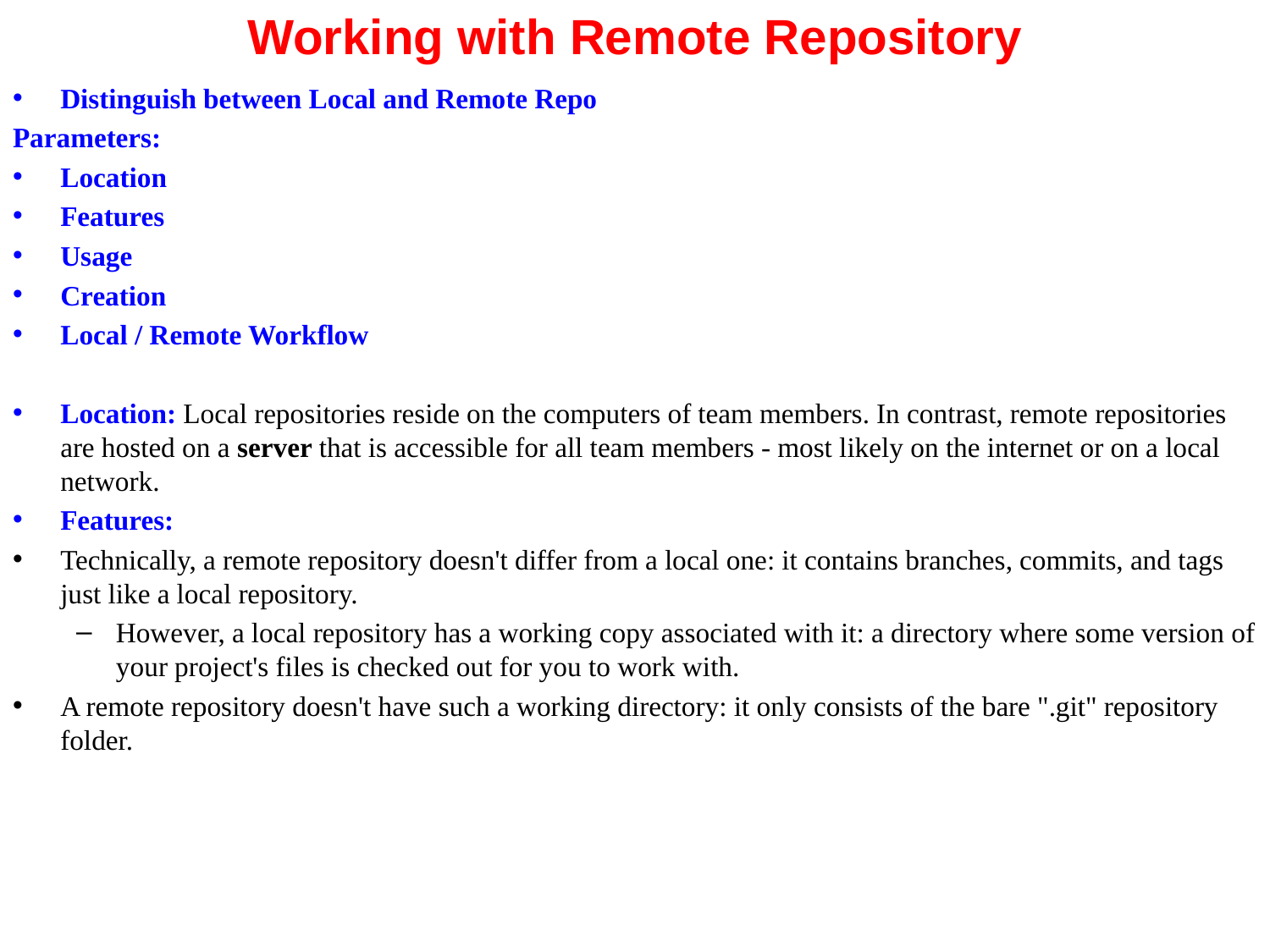

# Working with Remote Repository
Distinguish between Local and Remote Repo
Parameters:
Location
Features
Usage
Creation
Local / Remote Workflow

Location: Local repositories reside on the computers of team members. In contrast, remote repositories are hosted on a server that is accessible for all team members - most likely on the internet or on a local network.
Features:
Technically, a remote repository doesn't differ from a local one: it contains branches, commits, and tags just like a local repository.
However, a local repository has a working copy associated with it: a directory where some version of your project's files is checked out for you to work with.
A remote repository doesn't have such a working directory: it only consists of the bare ".git" repository folder.